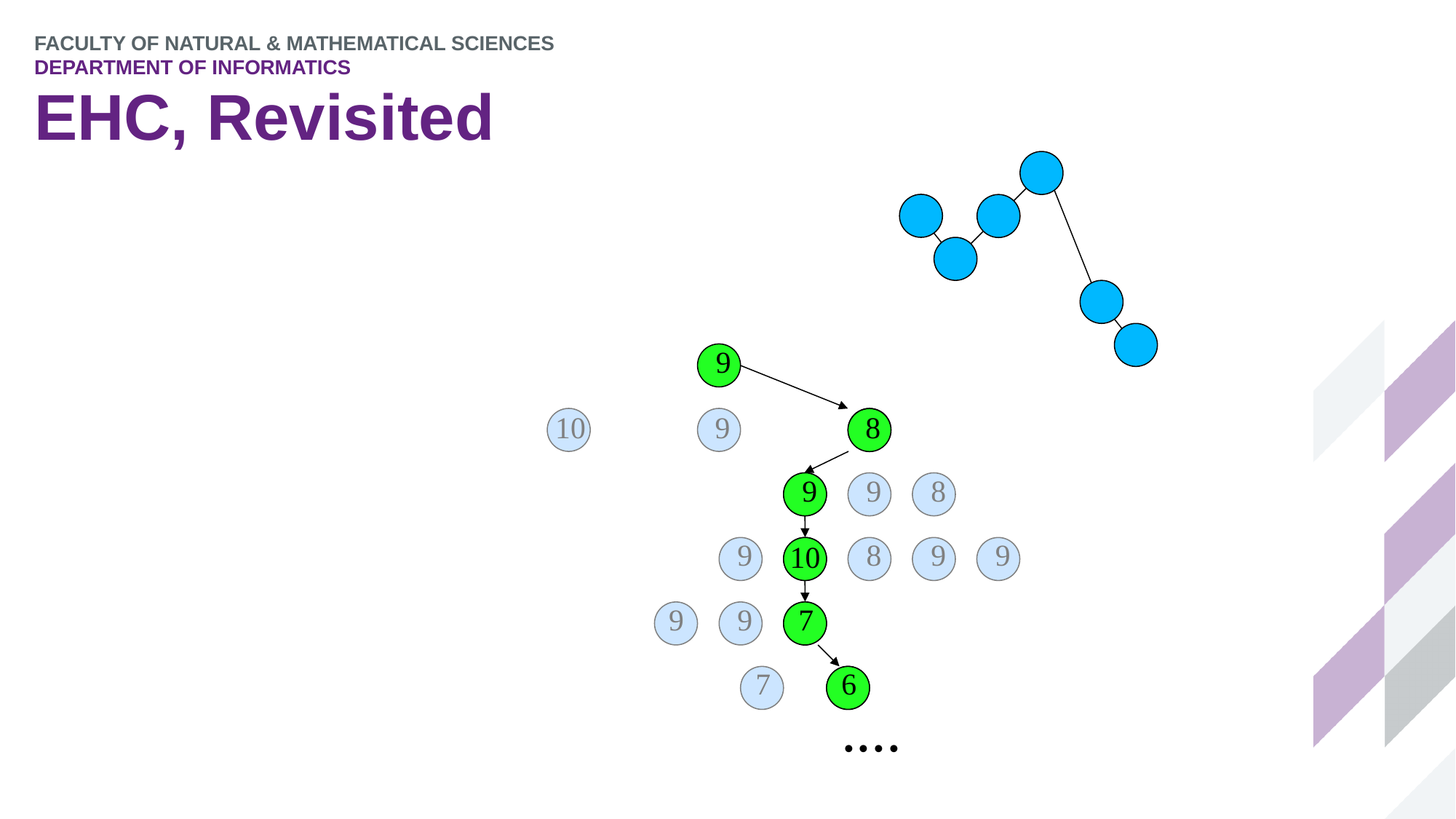

# EHC, Revisited

9

10

9

8
8

9
9
8

9
8
9
9

10

9
9
7

7
6

....